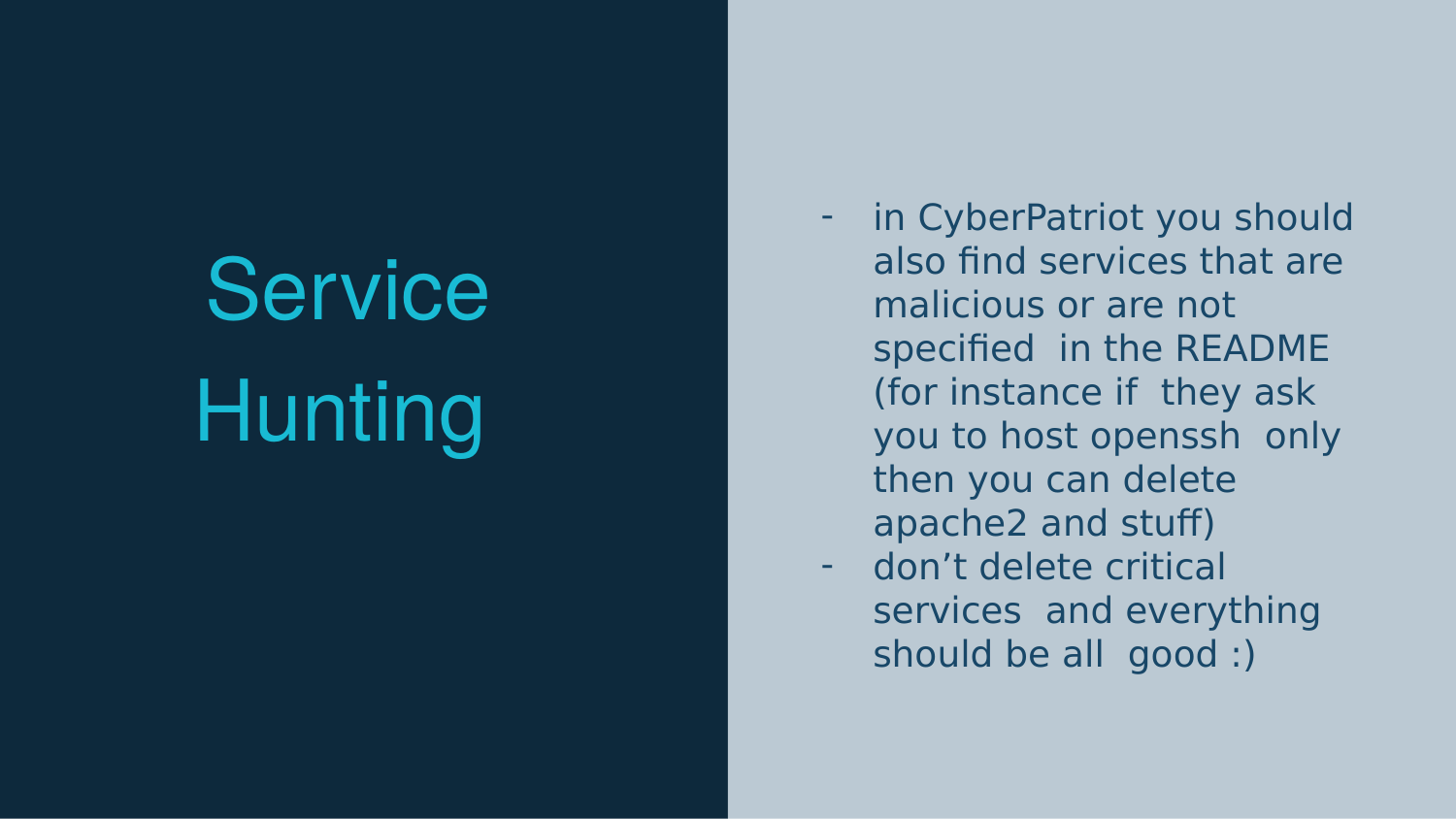

in CyberPatriot you should  also ﬁnd services that are  malicious or are not speciﬁed  in the README (for instance if  they ask you to host openssh  only then you can delete  apache2 and stuff)
don’t delete critical services  and everything should be all  good :)
# Service  Hunting